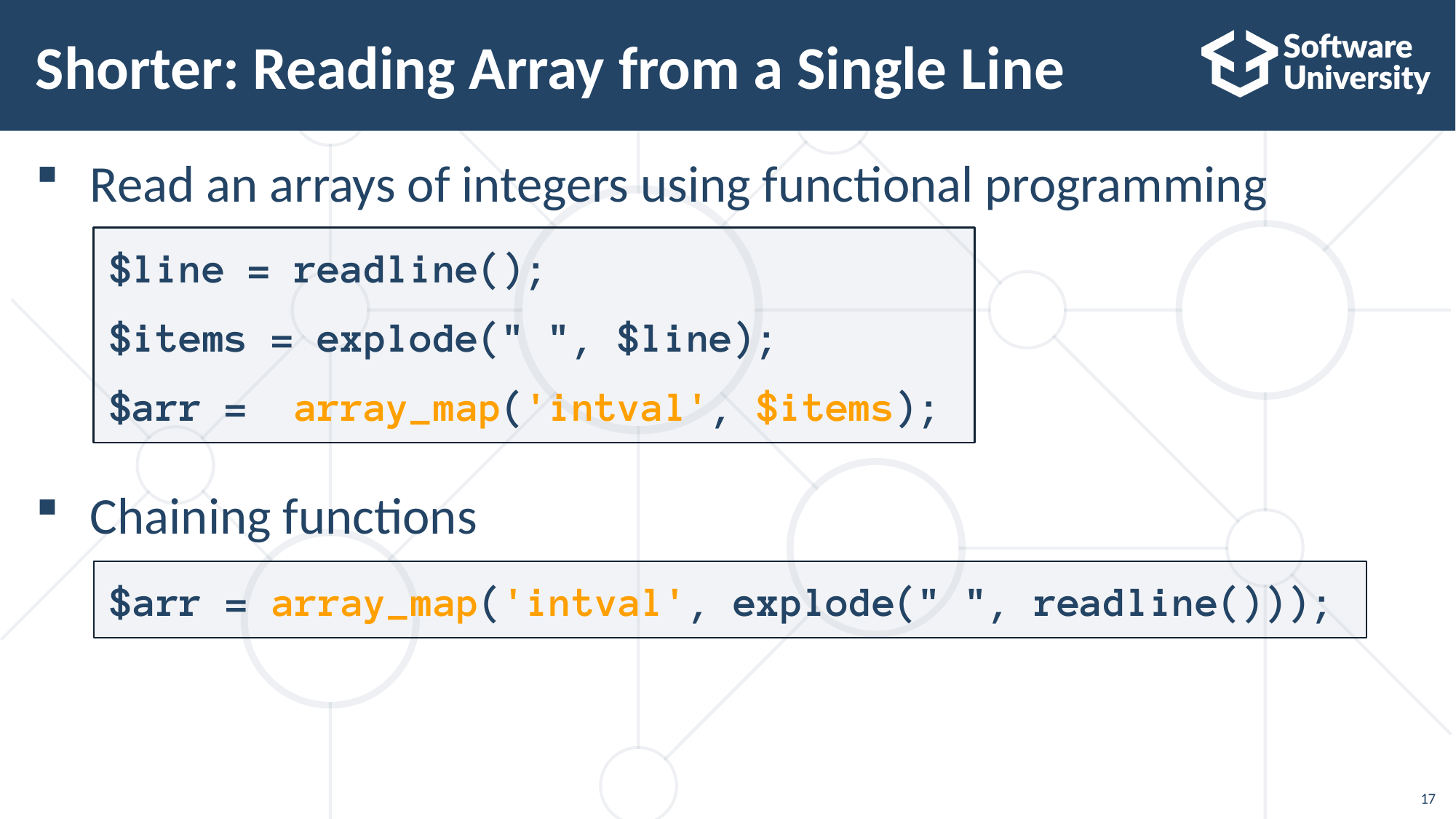

# Shorter: Reading Array from a Single Line
Read an arrays of integers using functional programming

Chaining functions

$line = readline();
$items = explode(" ", $line);
$arr =  array_map('intval', $items);
$arr = array_map('intval', explode(" ", readline()));
17